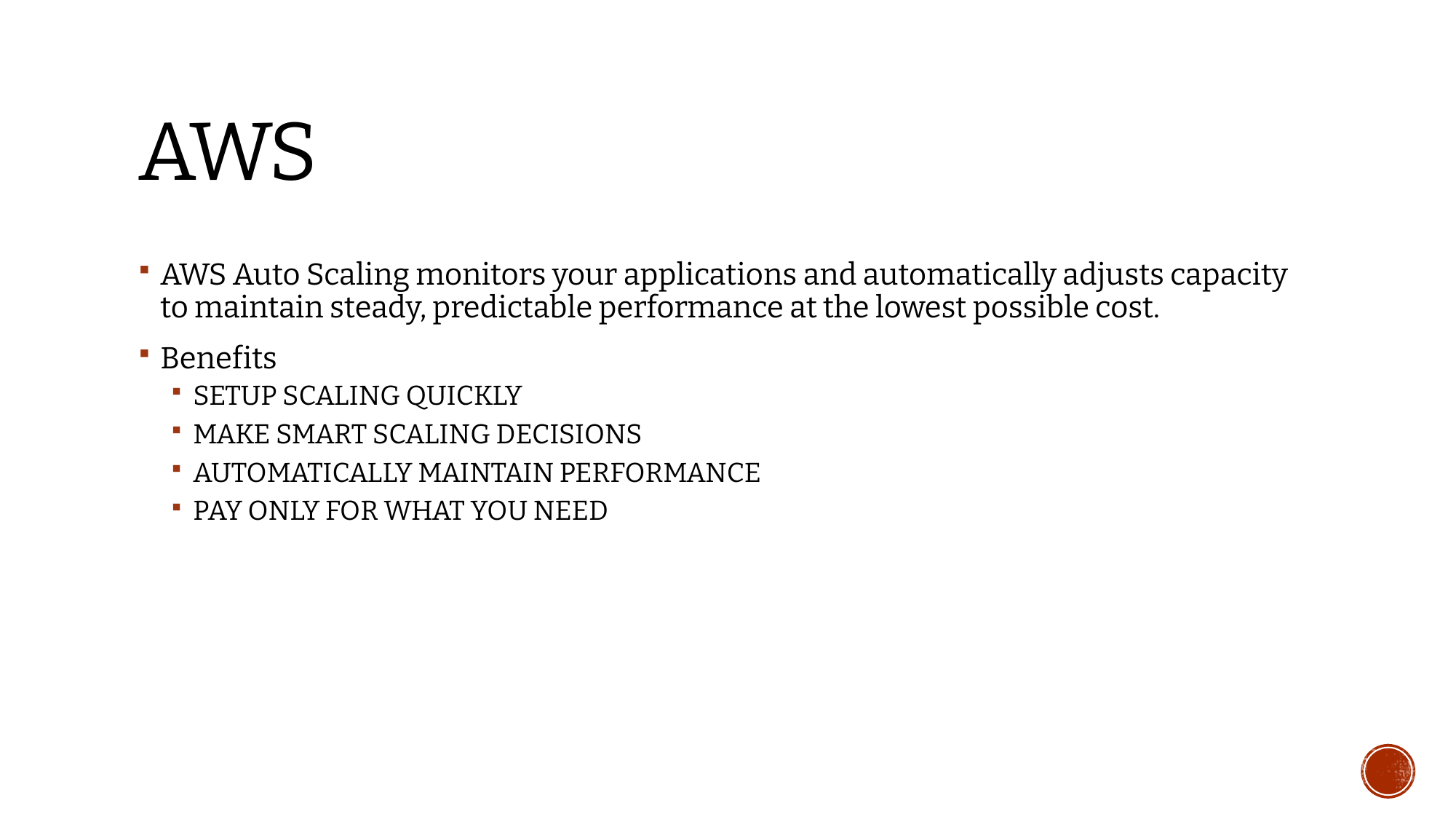

# AWS
AWS Auto Scaling monitors your applications and automatically adjusts capacity to maintain steady, predictable performance at the lowest possible cost.
Benefits
SETUP SCALING QUICKLY
MAKE SMART SCALING DECISIONS
AUTOMATICALLY MAINTAIN PERFORMANCE
PAY ONLY FOR WHAT YOU NEED